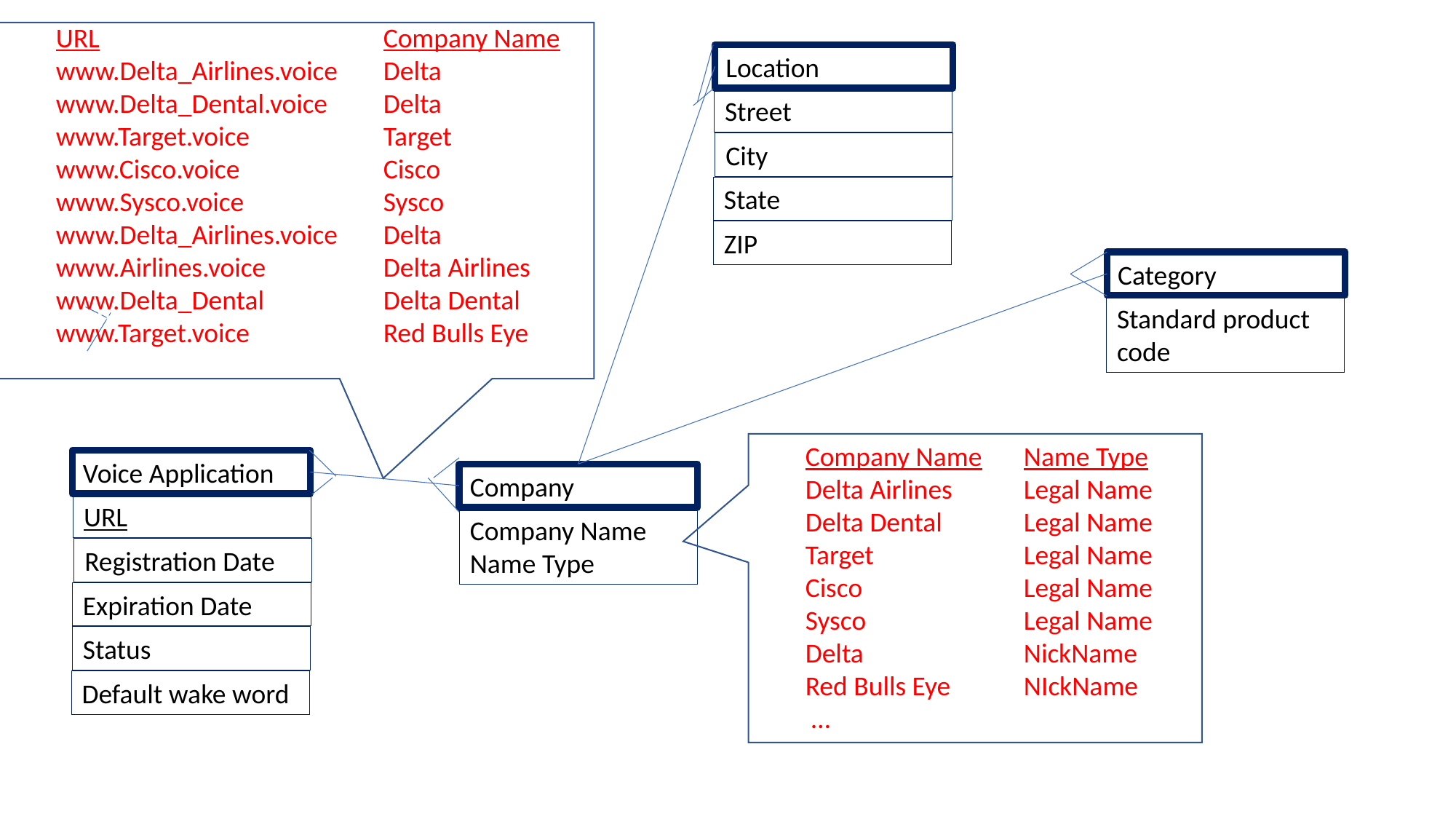

URL			Company Name
www.Delta_Airlines.voice	Delta
www.Delta_Dental.voice	Delta
www.Target.voice		Target
www.Cisco.voice		Cisco
www.Sysco.voice		Sysco
www.Delta_Airlines.voice	Delta www.Airlines.voice		Delta Airlines
www.Delta_Dental		Delta Dental
www.Target.voice		Red Bulls Eye

URL			Company
Delta_airlines.voice		Delta
Delta_Dental.voice		Delta
Target.voice		Target
Cisco.voice		Cisco
Sysco.voice		Sysco
Delta_airlines.voice		Delta Airlines
Delta_Dental		Delta Dentalc
Location
Street
City
State
ZIP
Category
Standard product
code

Company Name	Name Type
Delta Airlines	Legal Name
Delta Dental	Legal Name
Target		Legal Name
Cisco		Legal Name
Sysco		Legal Name
Delta		NickName
Red Bulls Eye	NIckName
 …

Voice Application
Company
Company Name
Name Type
URL
Registration Date
Expiration Date
Status
Default wake word